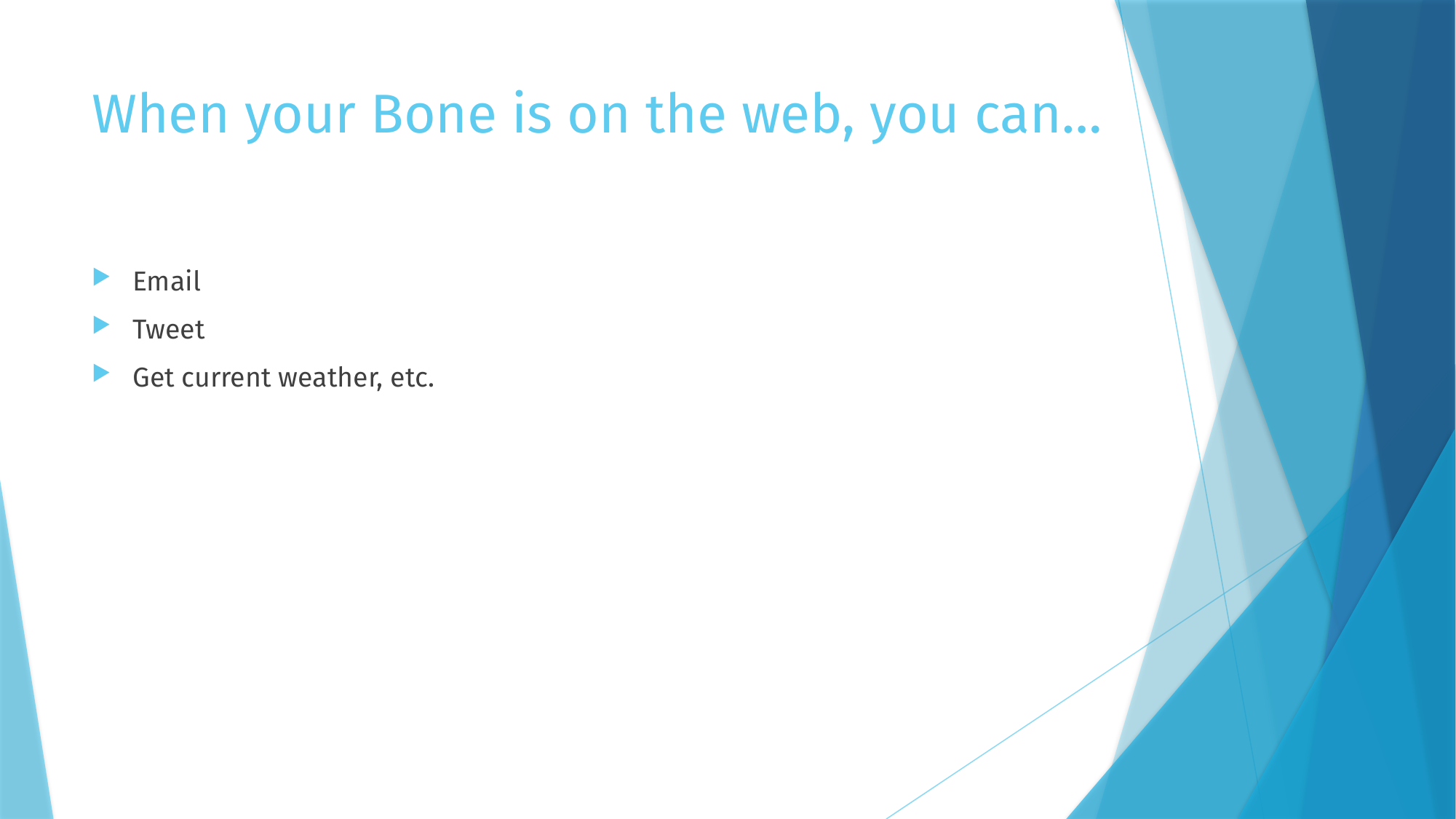

# When your Bone is on the web, you can…
Email
Tweet
Get current weather, etc.